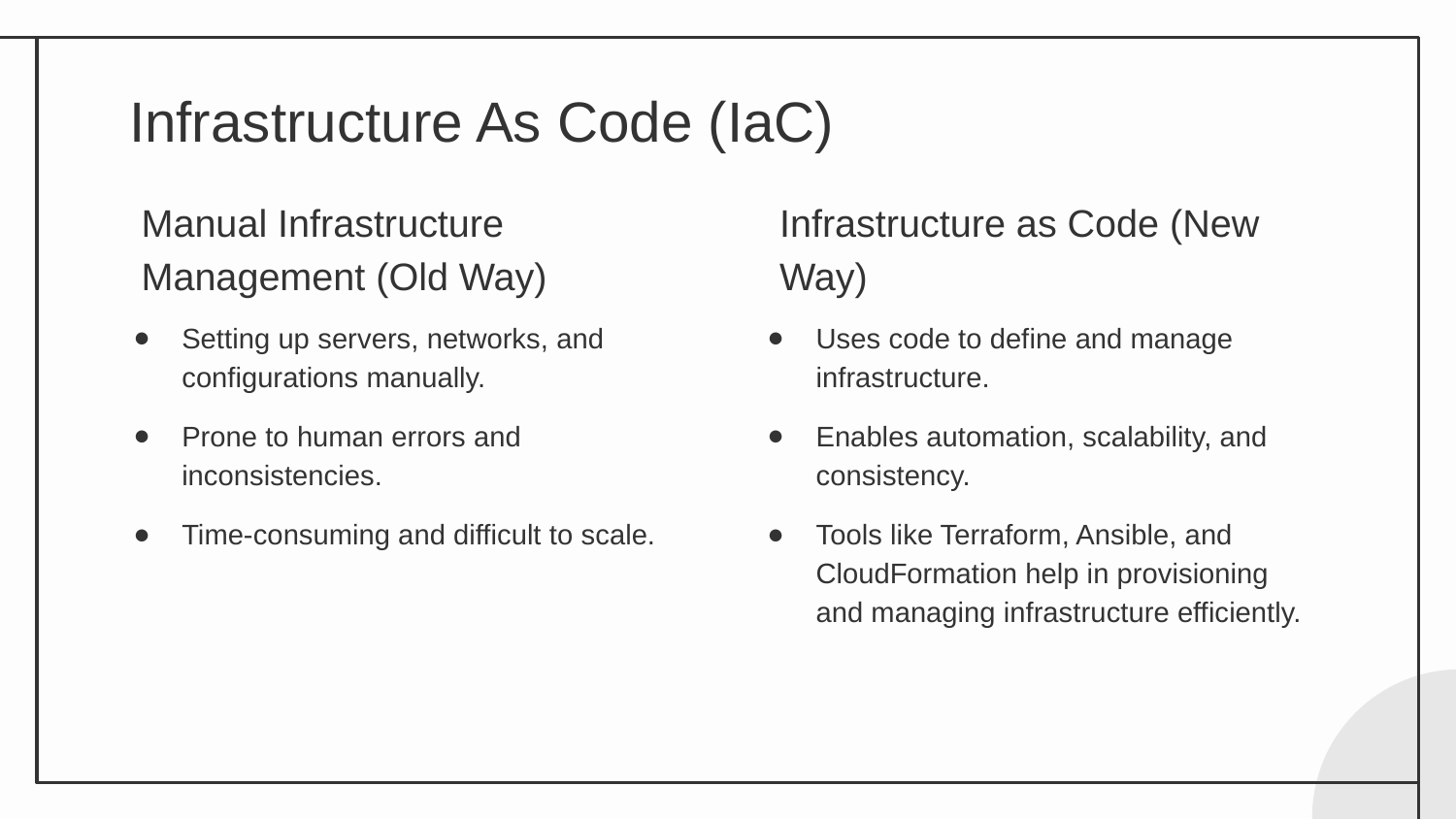

# Infrastructure As Code (IaC)
Manual Infrastructure Management (Old Way)
Infrastructure as Code (New Way)
Setting up servers, networks, and configurations manually.
Prone to human errors and inconsistencies.
Time-consuming and difficult to scale.
Uses code to define and manage infrastructure.
Enables automation, scalability, and consistency.
Tools like Terraform, Ansible, and CloudFormation help in provisioning and managing infrastructure efficiently.